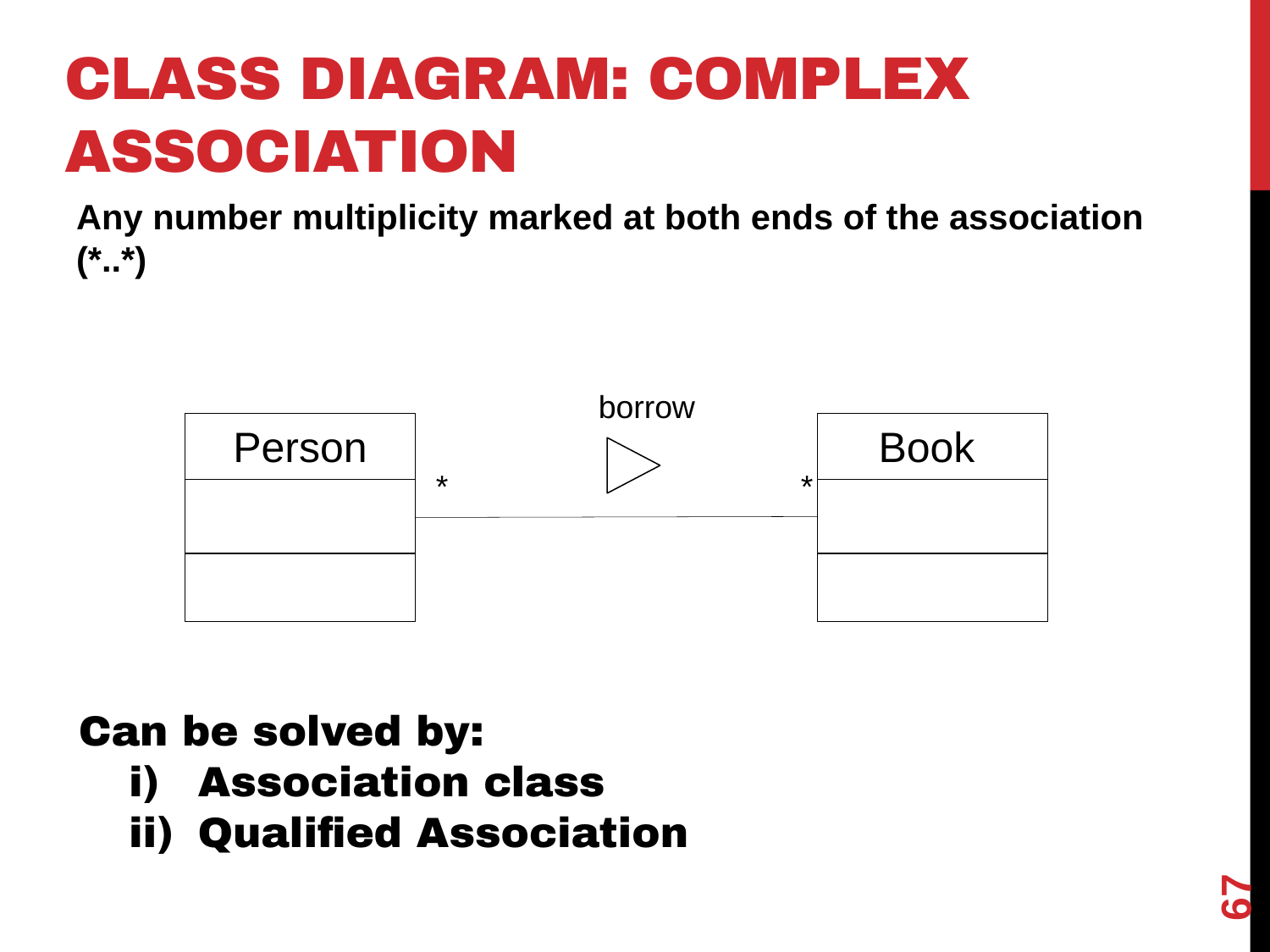

# Class Diagram: Complex Association
Any number multiplicity marked at both ends of the association (*..*)
borrow
Person

Book

*
*
Can be solved by:
Association class
Qualified Association
67